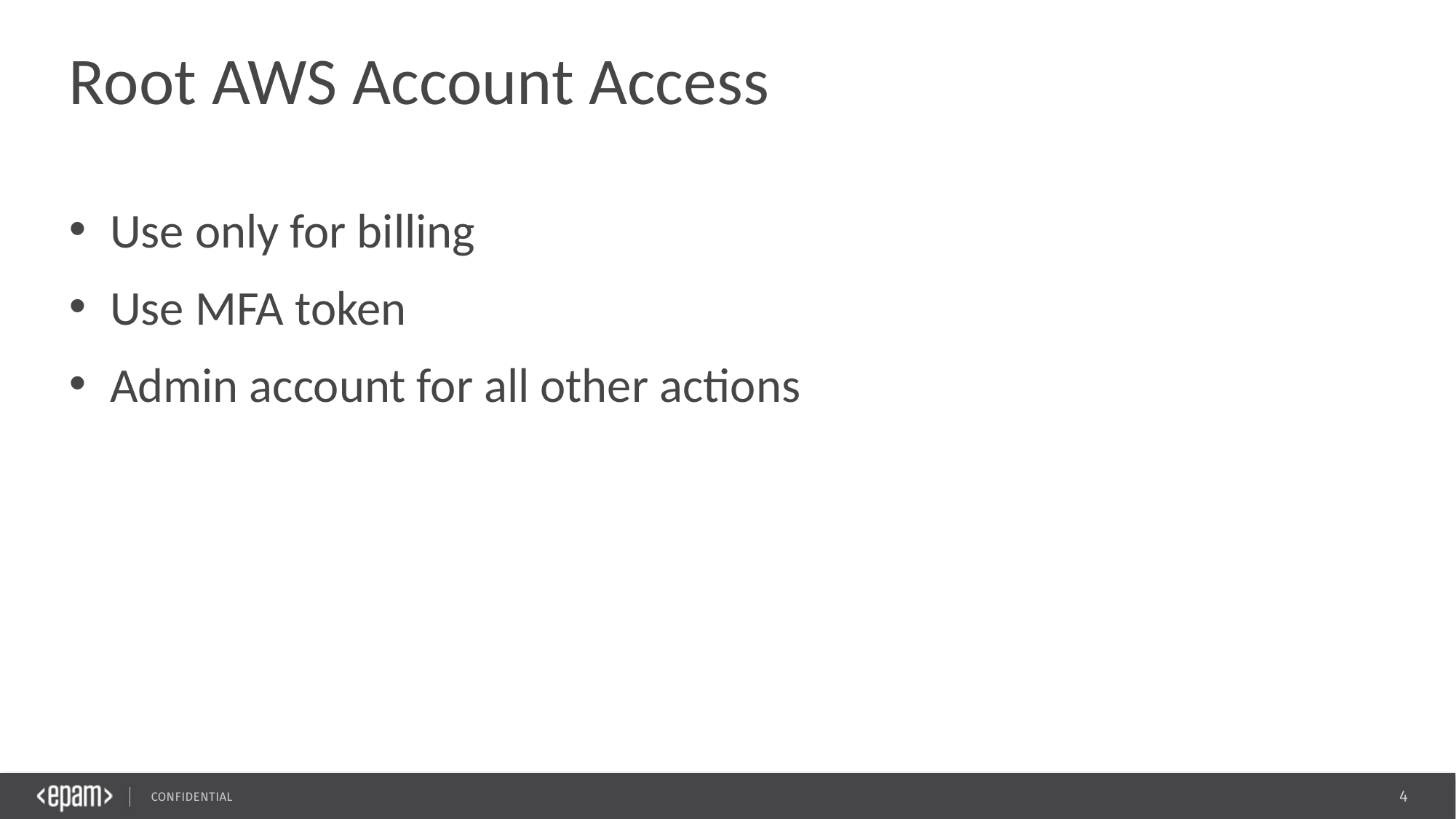

# Root AWS Account Access
Use only for billing
Use MFA token
Admin account for all other actions